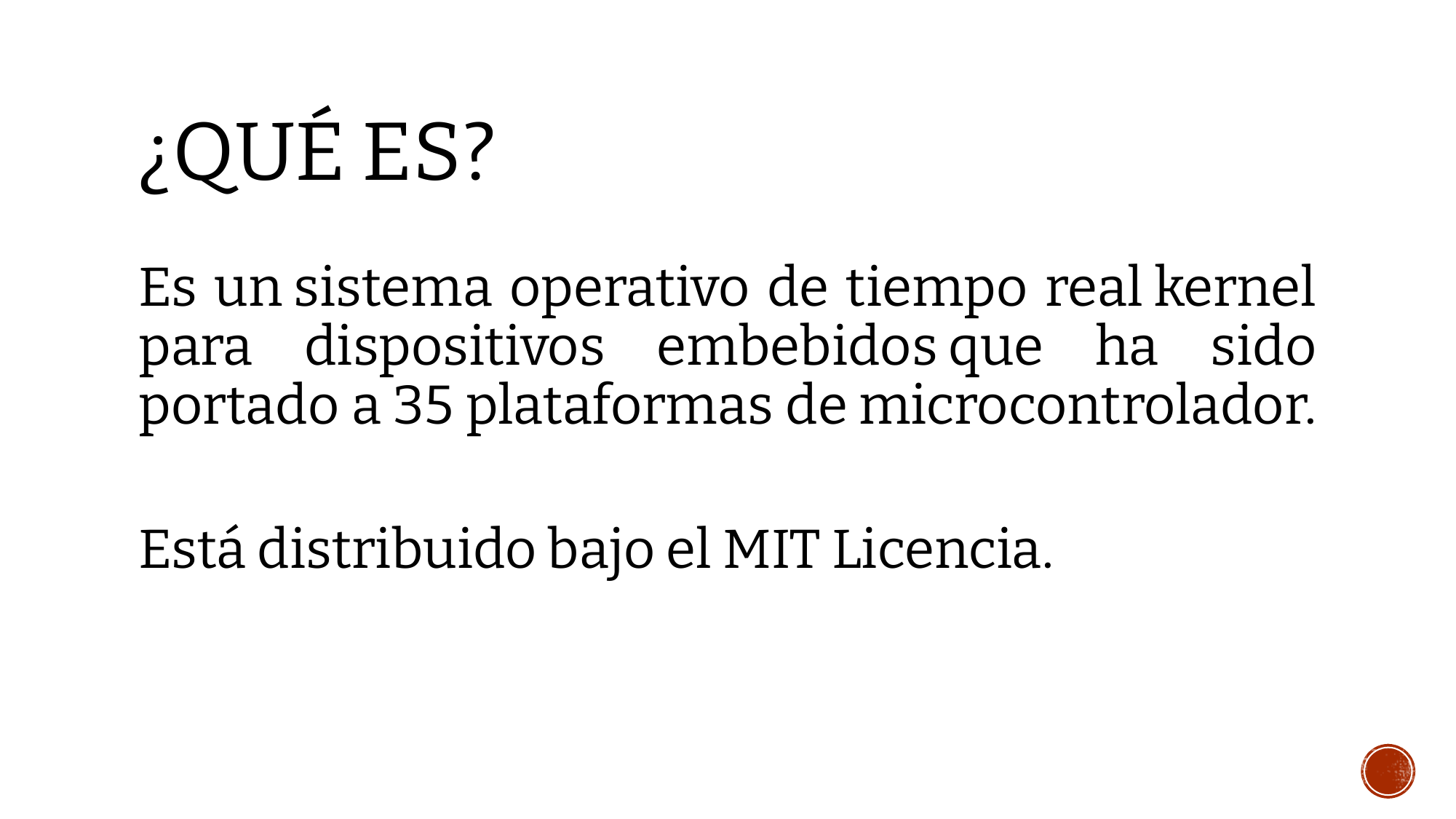

# ¿Qué es?
Es un sistema operativo de tiempo real kernel para dispositivos embebidos que ha sido portado a 35 plataformas de microcontrolador.

Está distribuido bajo el MIT Licencia.